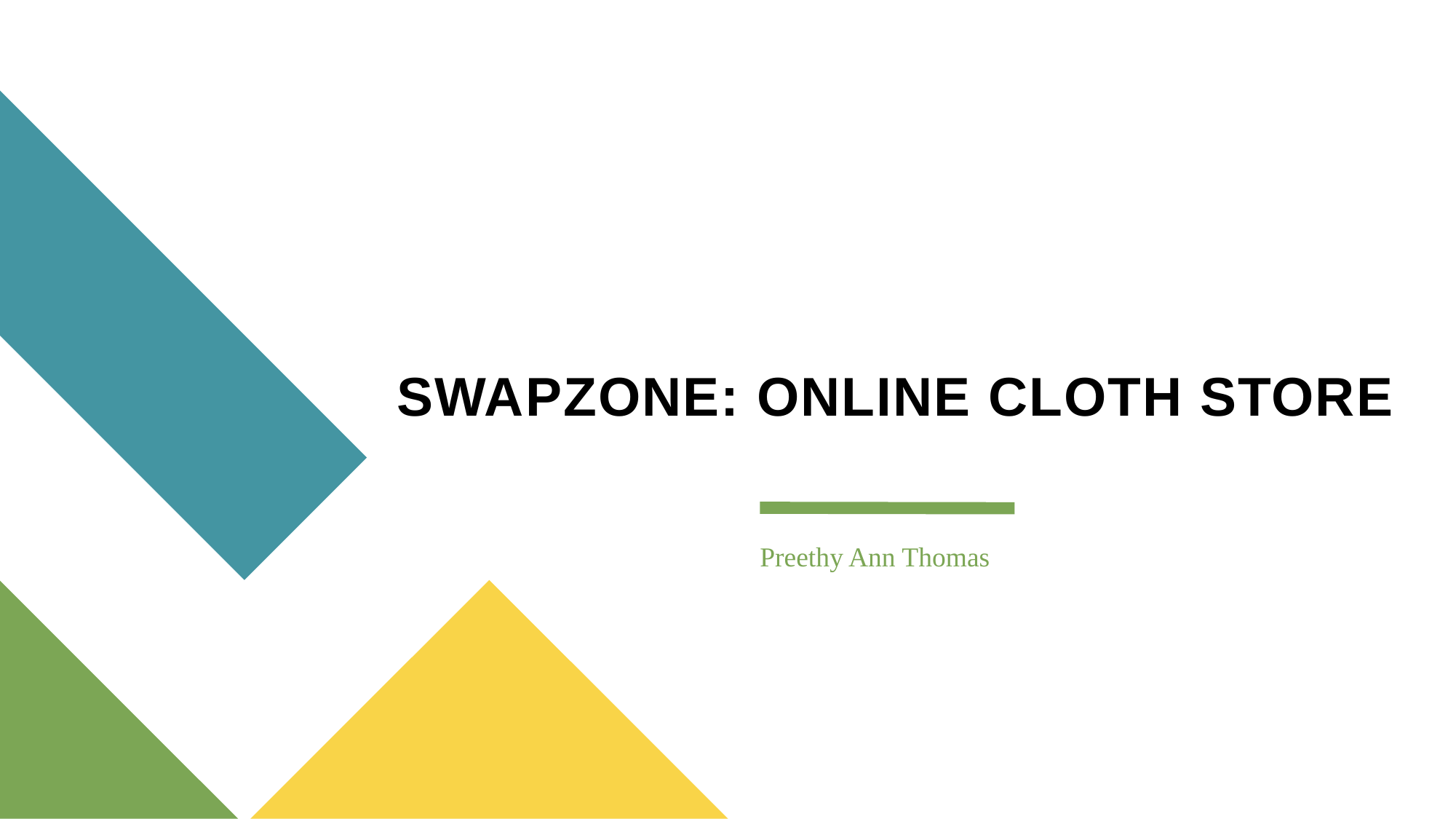

# SWAPZONE: ONLINE CLOTH STORE
Preethy Ann Thomas